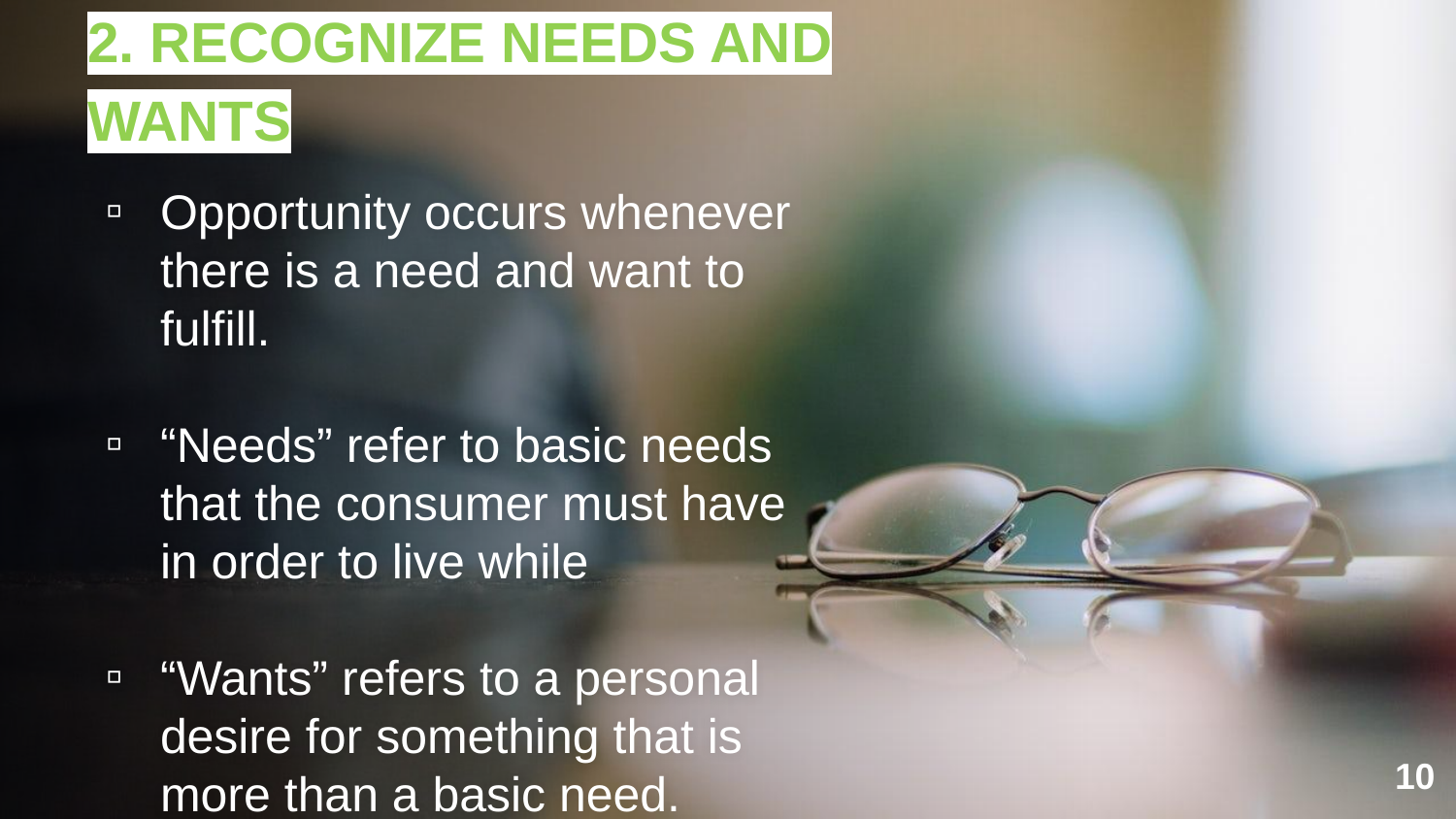

# 2. RECOGNIZE NEEDS AND WANTS
Opportunity occurs whenever there is a need and want to fulfill.

“Needs” refer to basic needs that the consumer must have in order to live while

“Wants” refers to a personal desire for something that is more than a basic need.

10